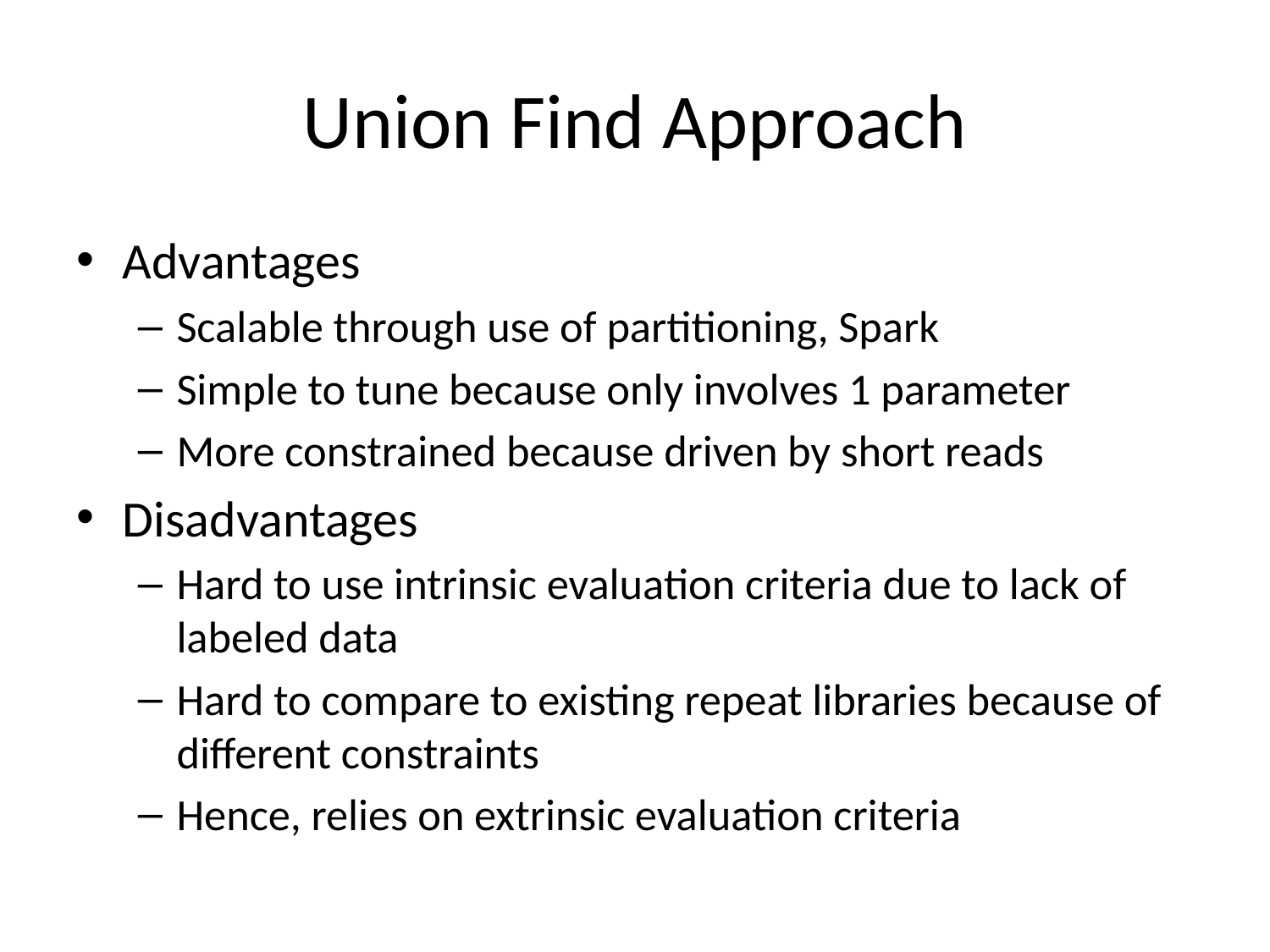

# Union Find Approach
Advantages
Scalable through use of partitioning, Spark
Simple to tune because only involves 1 parameter
More constrained because driven by short reads
Disadvantages
Hard to use intrinsic evaluation criteria due to lack of labeled data
Hard to compare to existing repeat libraries because of different constraints
Hence, relies on extrinsic evaluation criteria